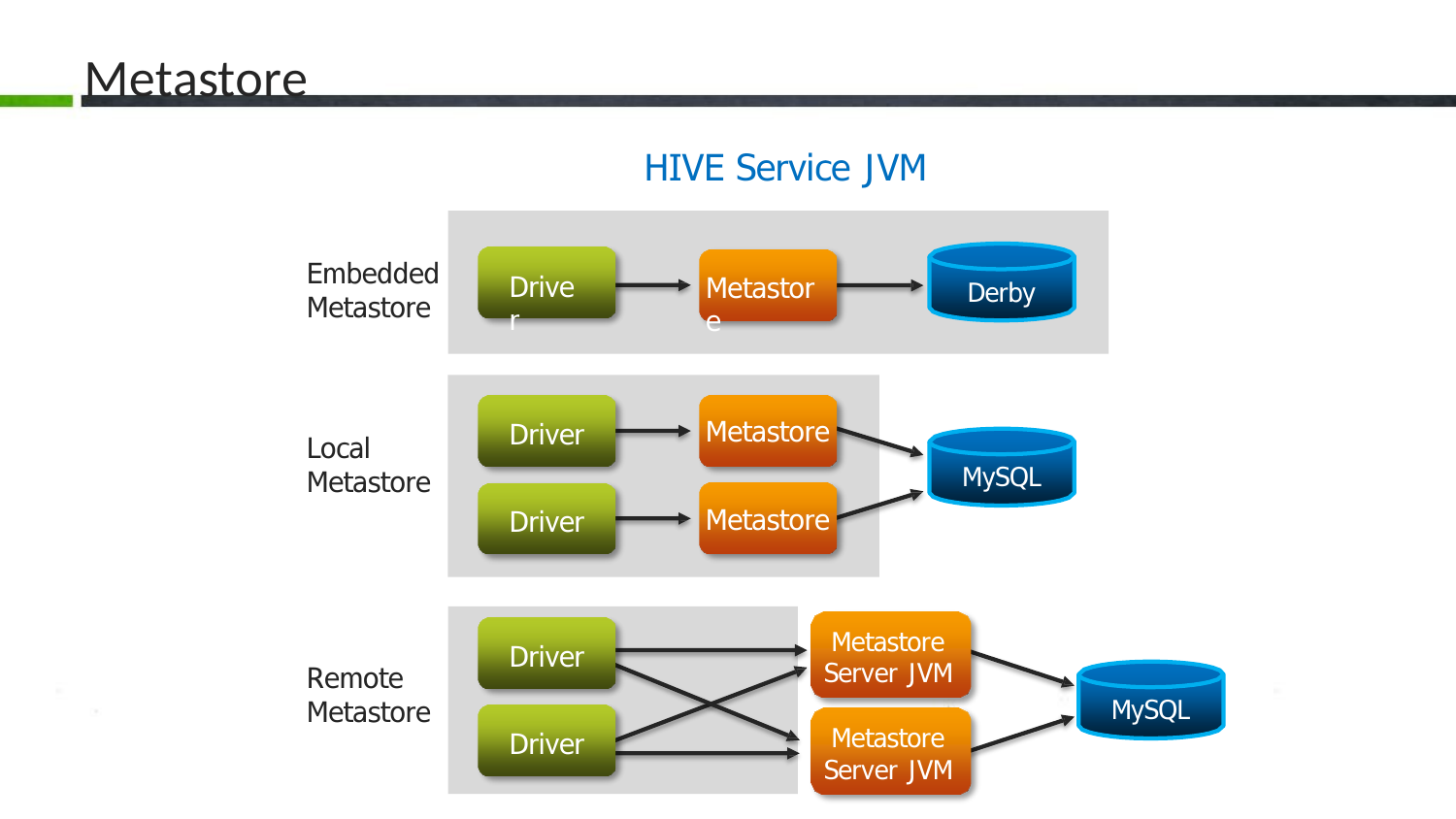

# Metastore
HIVE Service JVM

Embedded Metastore

Driver
Metastore
Derby

Metastore

Driver

Local Metastore

MySQL

Metastore

Driver

Metastore Server JVM

Driver

Remote
Metastore

MySQL

Metastore Server JVM
Driver